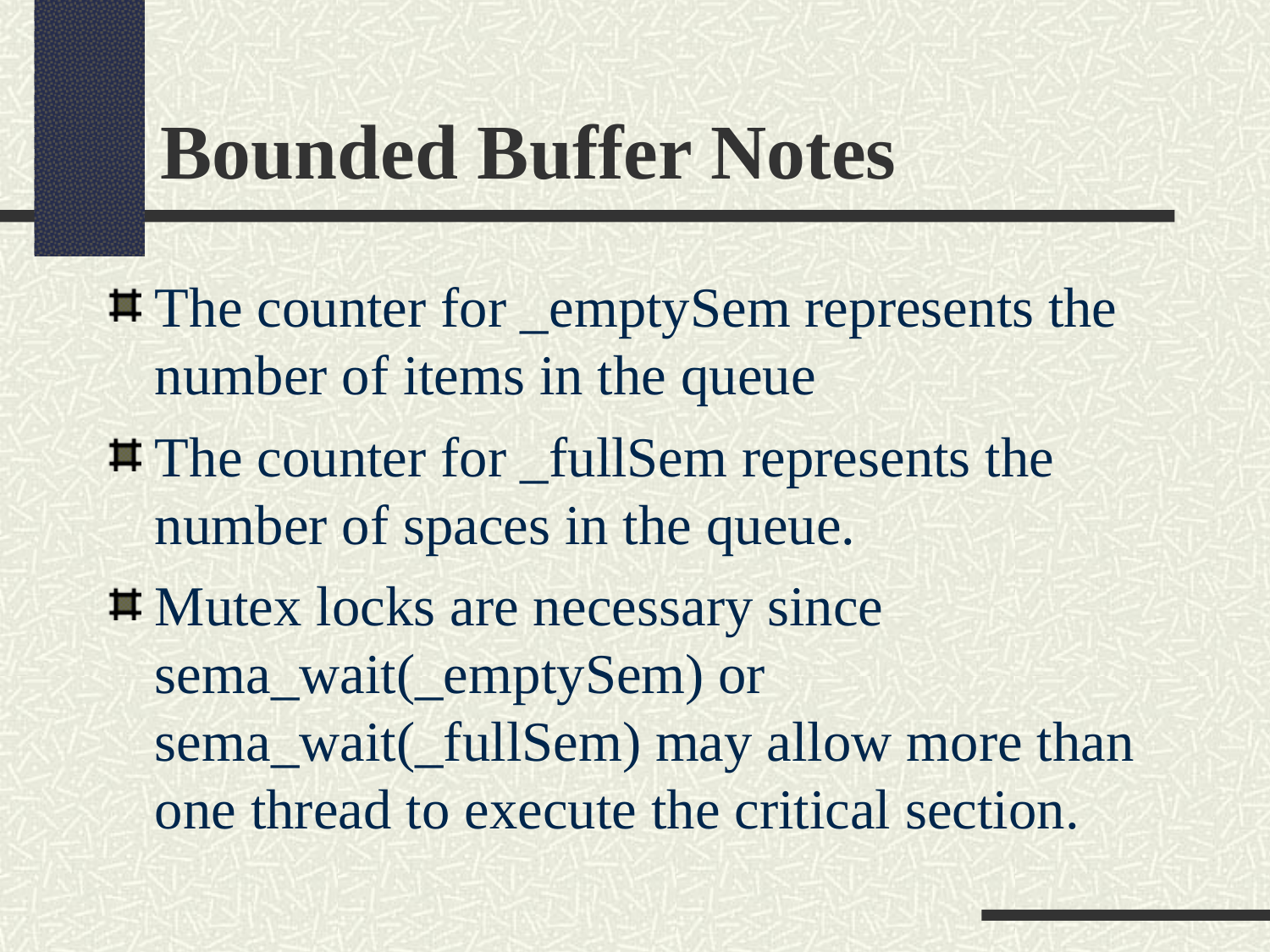

Bounded Buffer Notes
The counter for _emptySem represents the number of items in the queue
The counter for _fullSem represents the number of spaces in the queue.
Mutex locks are necessary since sema_wait(_emptySem) or sema_wait(_fullSem) may allow more than one thread to execute the critical section.